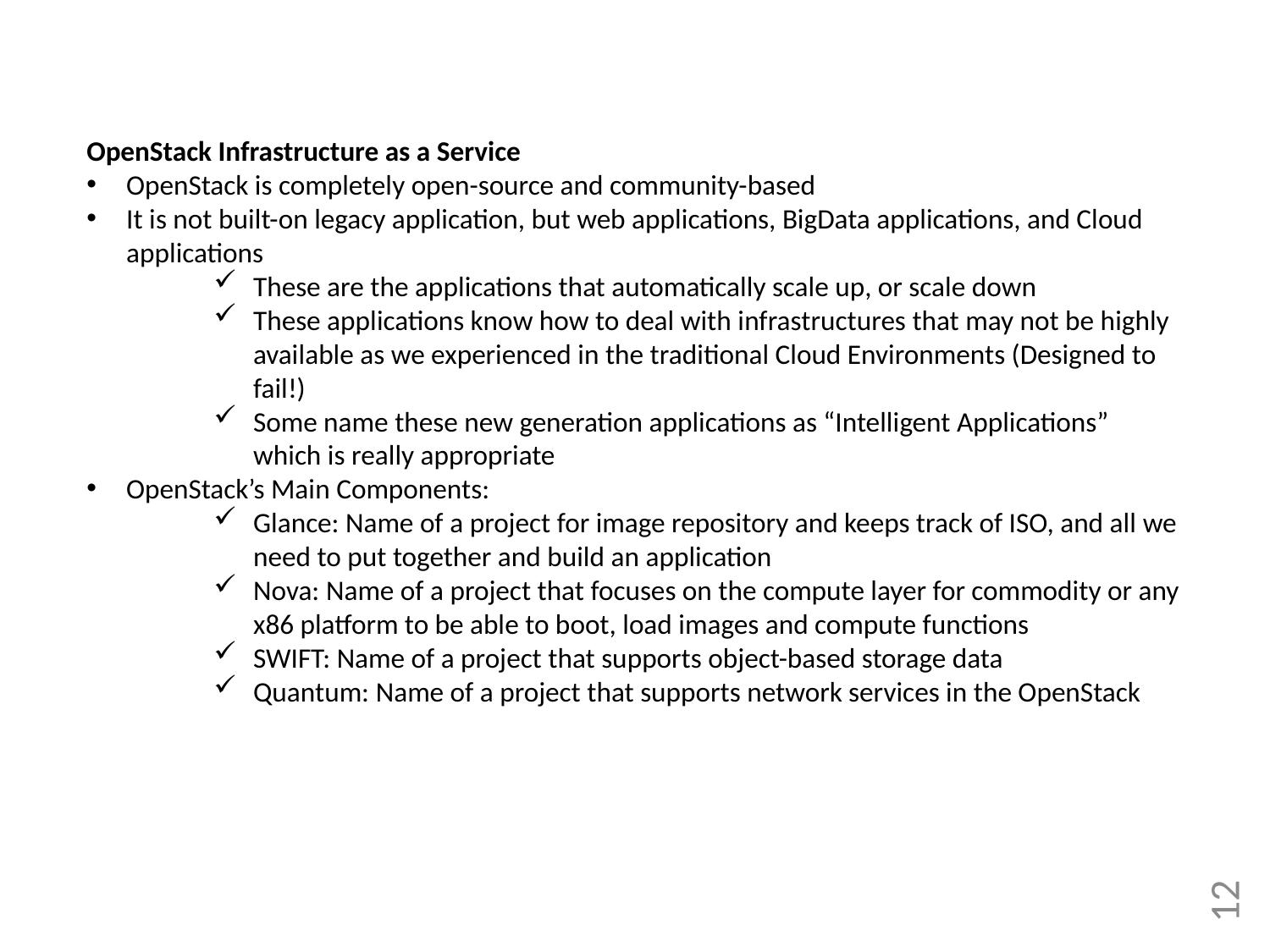

OpenStack Infrastructure as a Service
OpenStack is completely open-source and community-based
It is not built-on legacy application, but web applications, BigData applications, and Cloud applications
These are the applications that automatically scale up, or scale down
These applications know how to deal with infrastructures that may not be highly available as we experienced in the traditional Cloud Environments (Designed to fail!)
Some name these new generation applications as “Intelligent Applications” which is really appropriate
OpenStack’s Main Components:
Glance: Name of a project for image repository and keeps track of ISO, and all we need to put together and build an application
Nova: Name of a project that focuses on the compute layer for commodity or any x86 platform to be able to boot, load images and compute functions
SWIFT: Name of a project that supports object-based storage data
Quantum: Name of a project that supports network services in the OpenStack

12